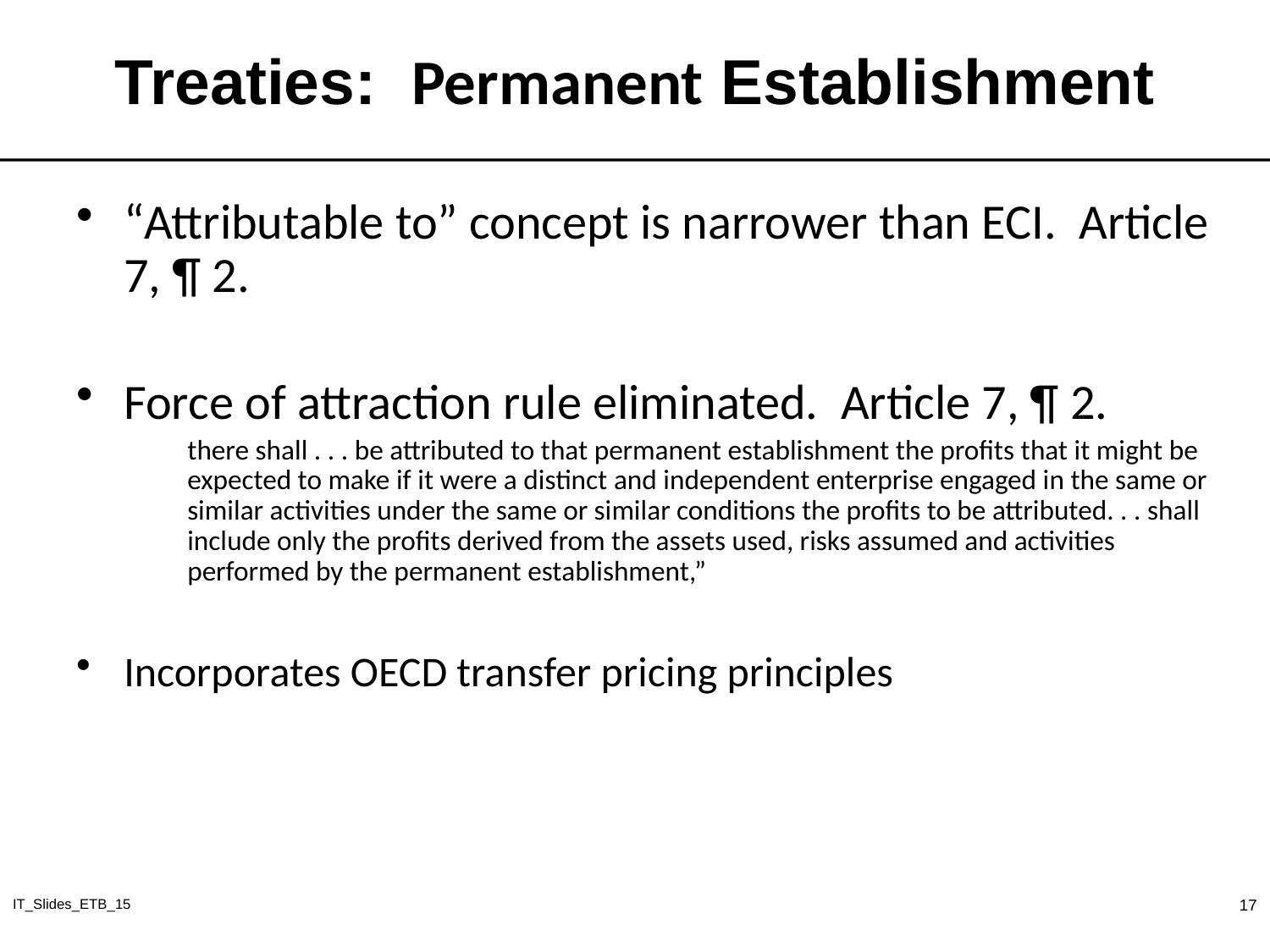

# Treaties:  Permanent Establishment
“Attributable to” concept is narrower than ECI.  Article 7, ¶ 2.

Force of attraction rule eliminated.  Article 7, ¶ 2.
there shall . . . be attributed to that permanent establishment the profits that it might be expected to make if it were a distinct and independent enterprise engaged in the same or similar activities under the same or similar conditions the profits to be attributed. . . shall include only the profits derived from the assets used, risks assumed and activities performed by the permanent establishment,”

Incorporates OECD transfer pricing principles

IT_Slides_ETB_15
17